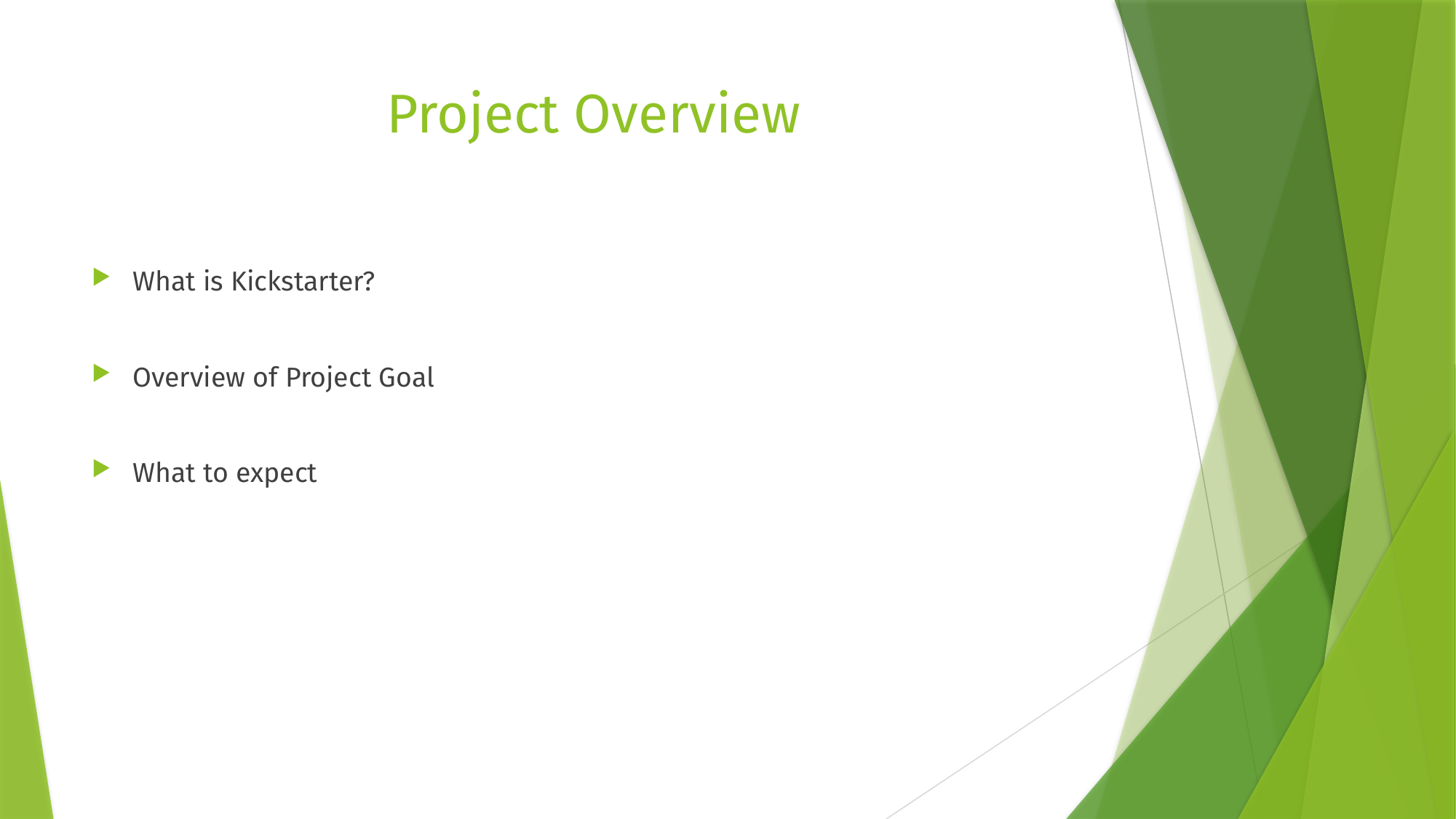

# Project Overview
What is Kickstarter?

Overview of Project Goal

What to expect